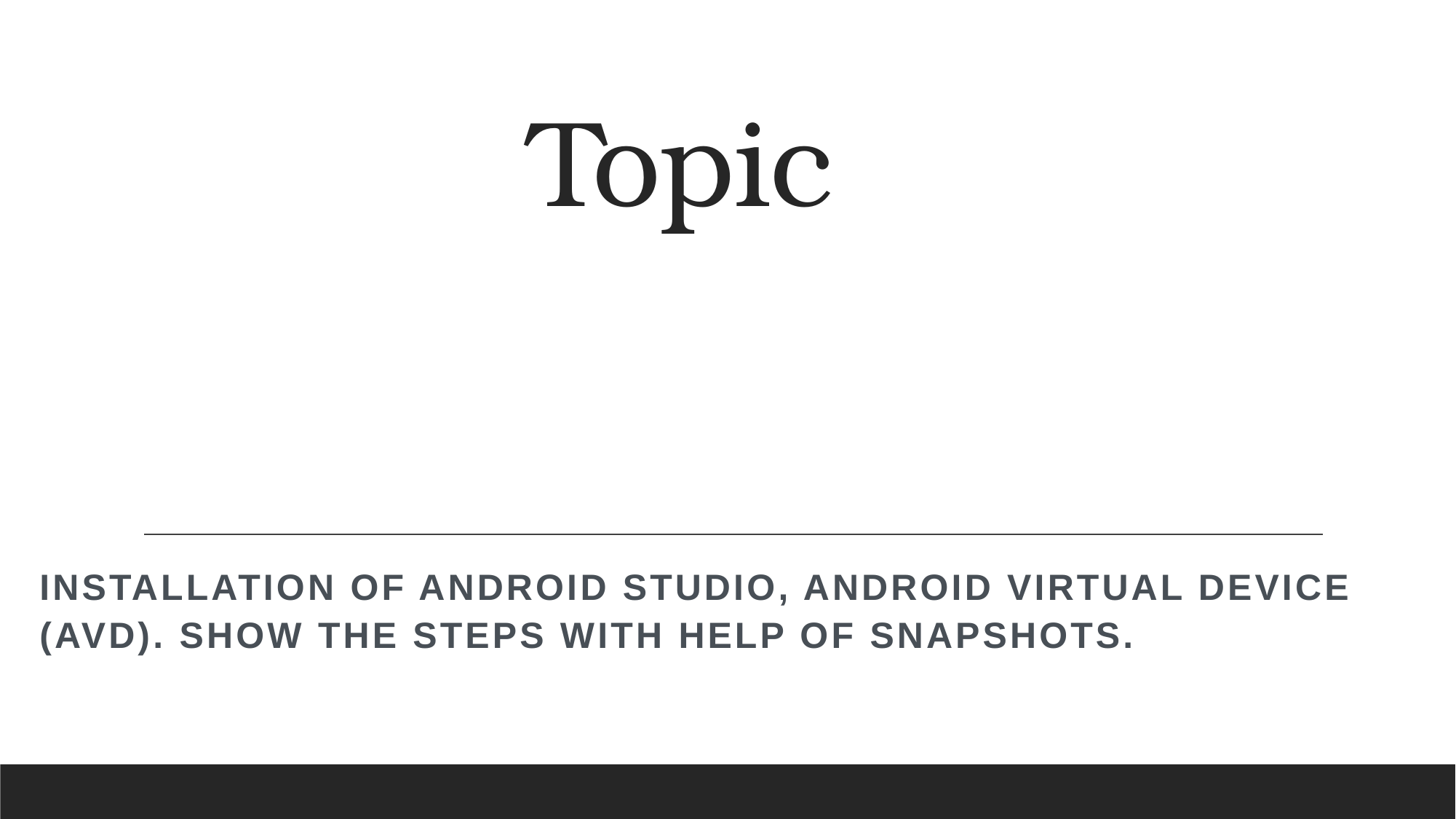

# Topic
Installation of Android Studio, Android Virtual Device (AVD). Show the steps with help of snapshots.